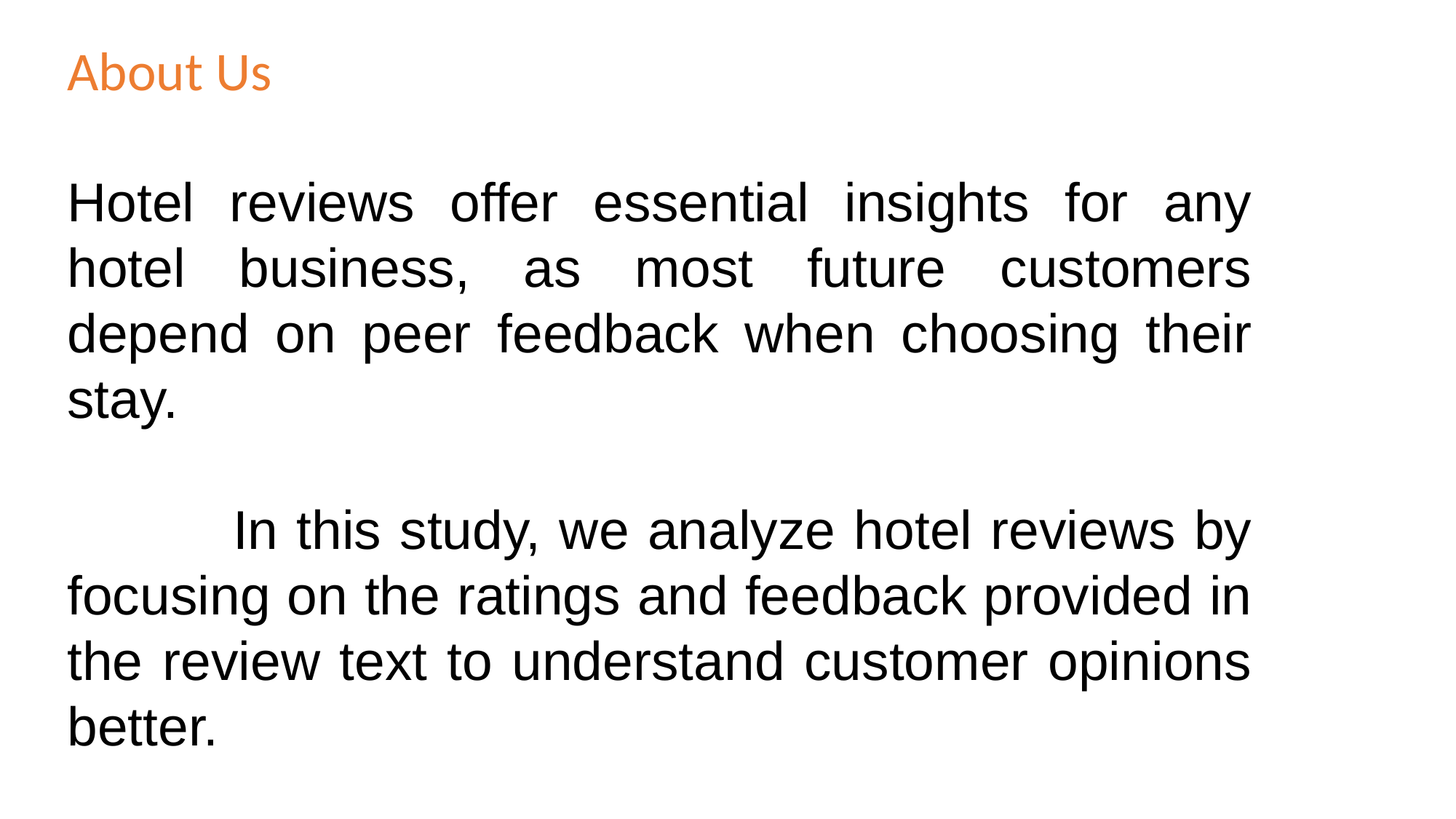

About Us

Hotel reviews offer essential insights for any hotel business, as most future customers depend on peer feedback when choosing their stay.

         In this study, we analyze hotel reviews by focusing on the ratings and feedback provided in the review text to understand customer opinions better.